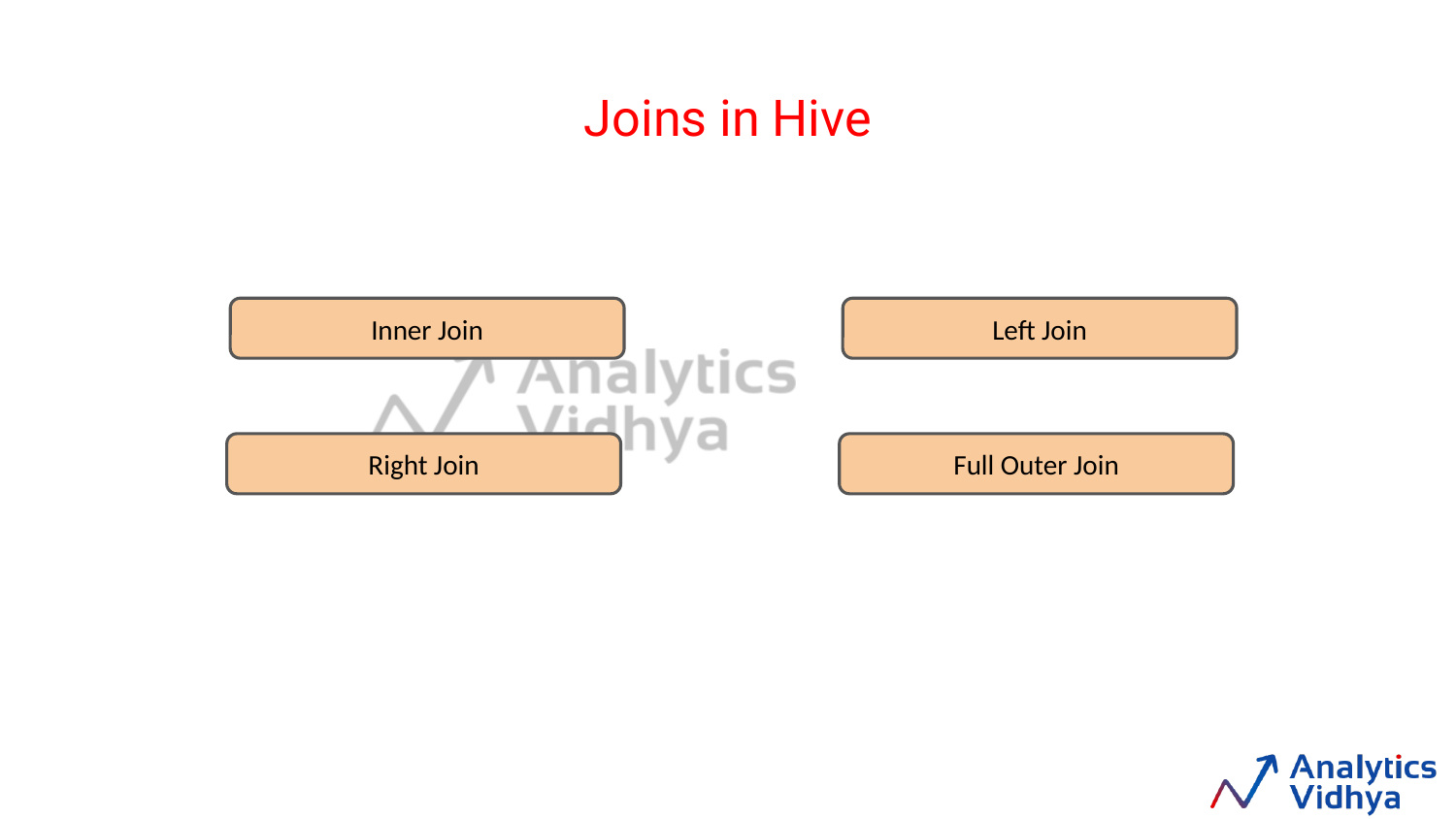

Joins in Hive
Inner Join
Left Join
Right Join
Full Outer Join